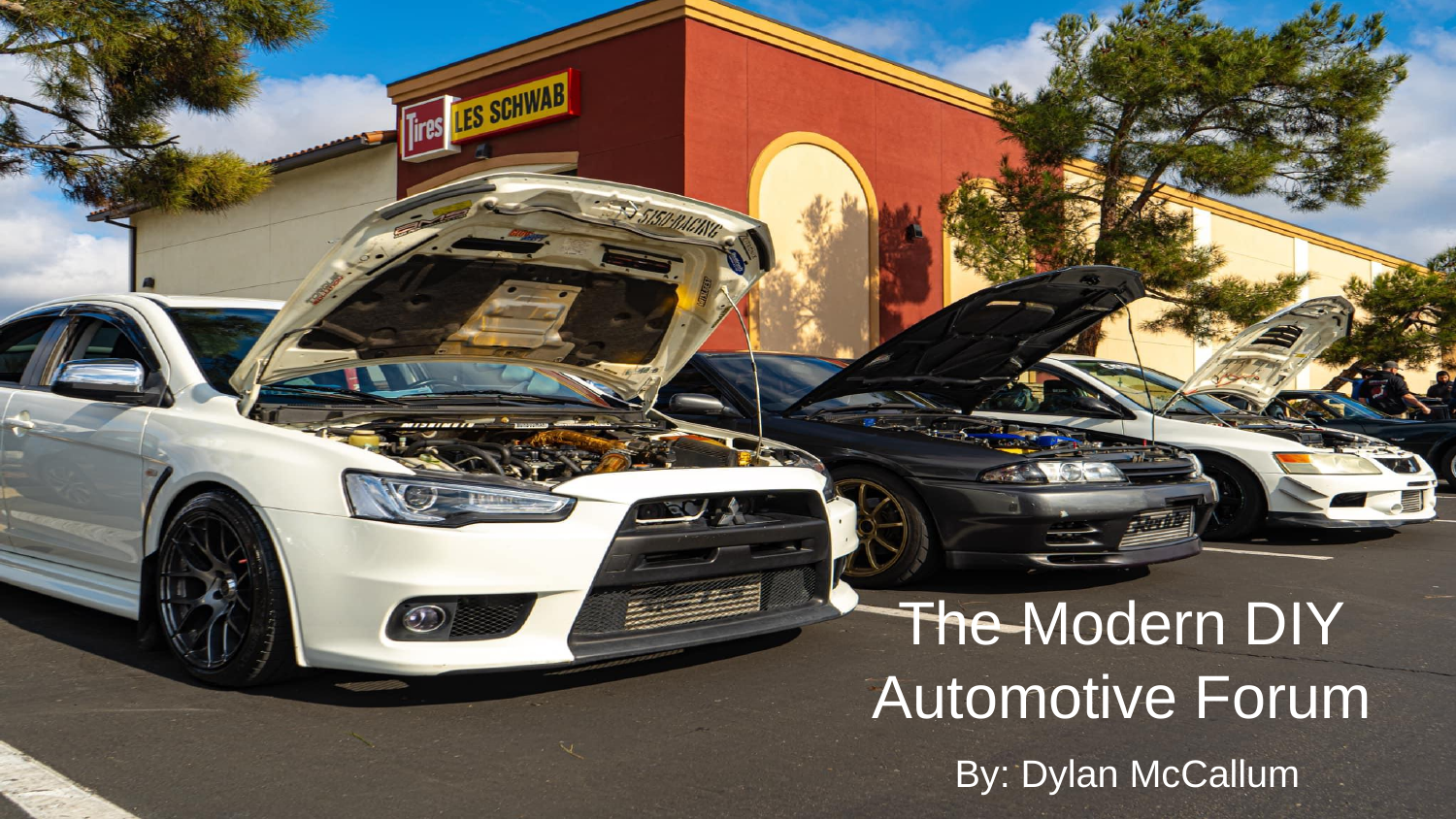

# The Modern DIY Automotive Forum
 By: Dylan McCallum